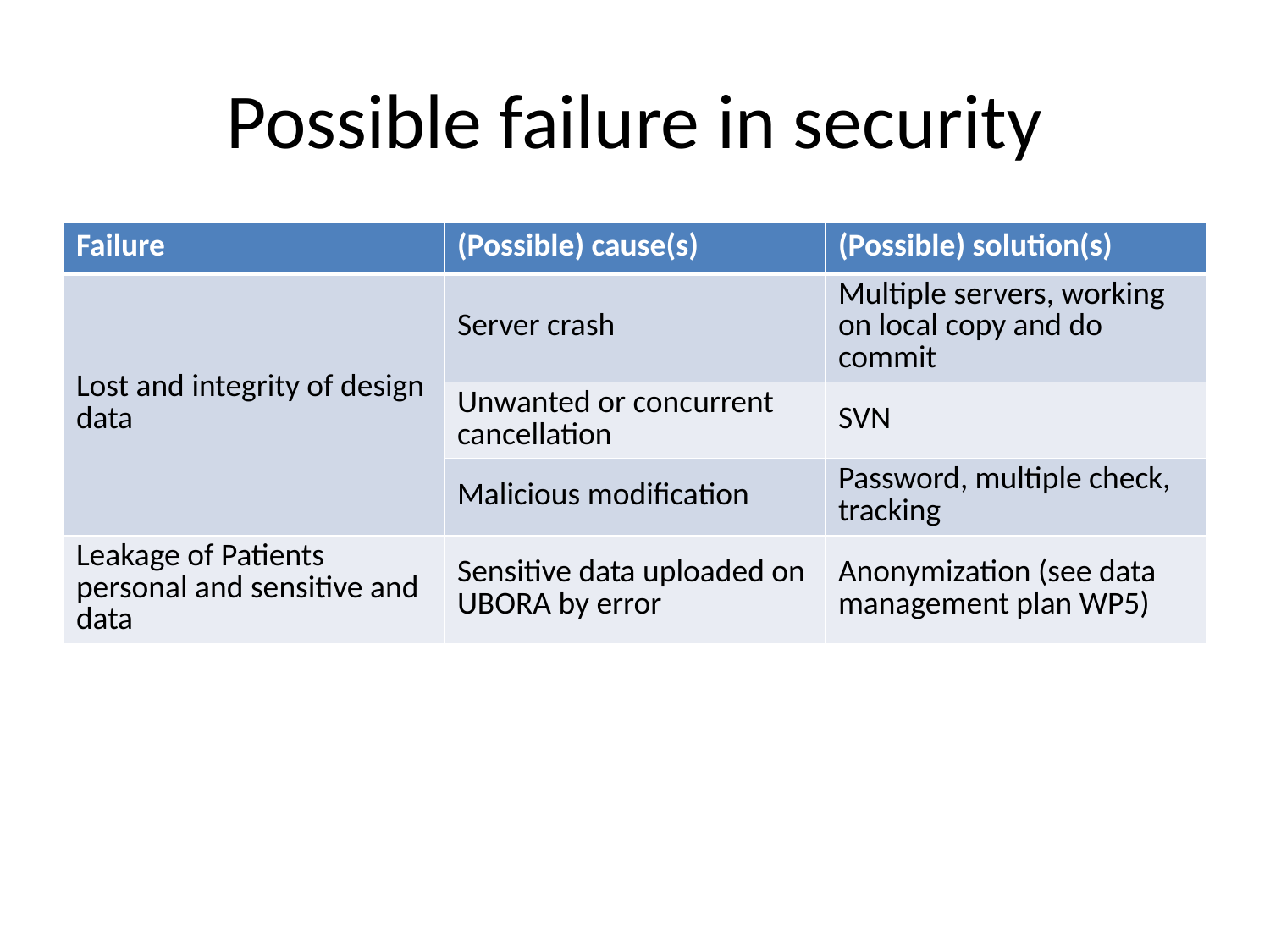

# Possible failure in security
| Failure | (Possible) cause(s) | (Possible) solution(s) |
| --- | --- | --- |
| Lost and integrity of design data | Server crash | Multiple servers, working on local copy and do commit |
|  | Unwanted or concurrent cancellation | SVN |
|  | Malicious modification | Password, multiple check, tracking |
| Leakage of Patients personal and sensitive and data | Sensitive data uploaded on UBORA by error | Anonymization (see data management plan WP5) |